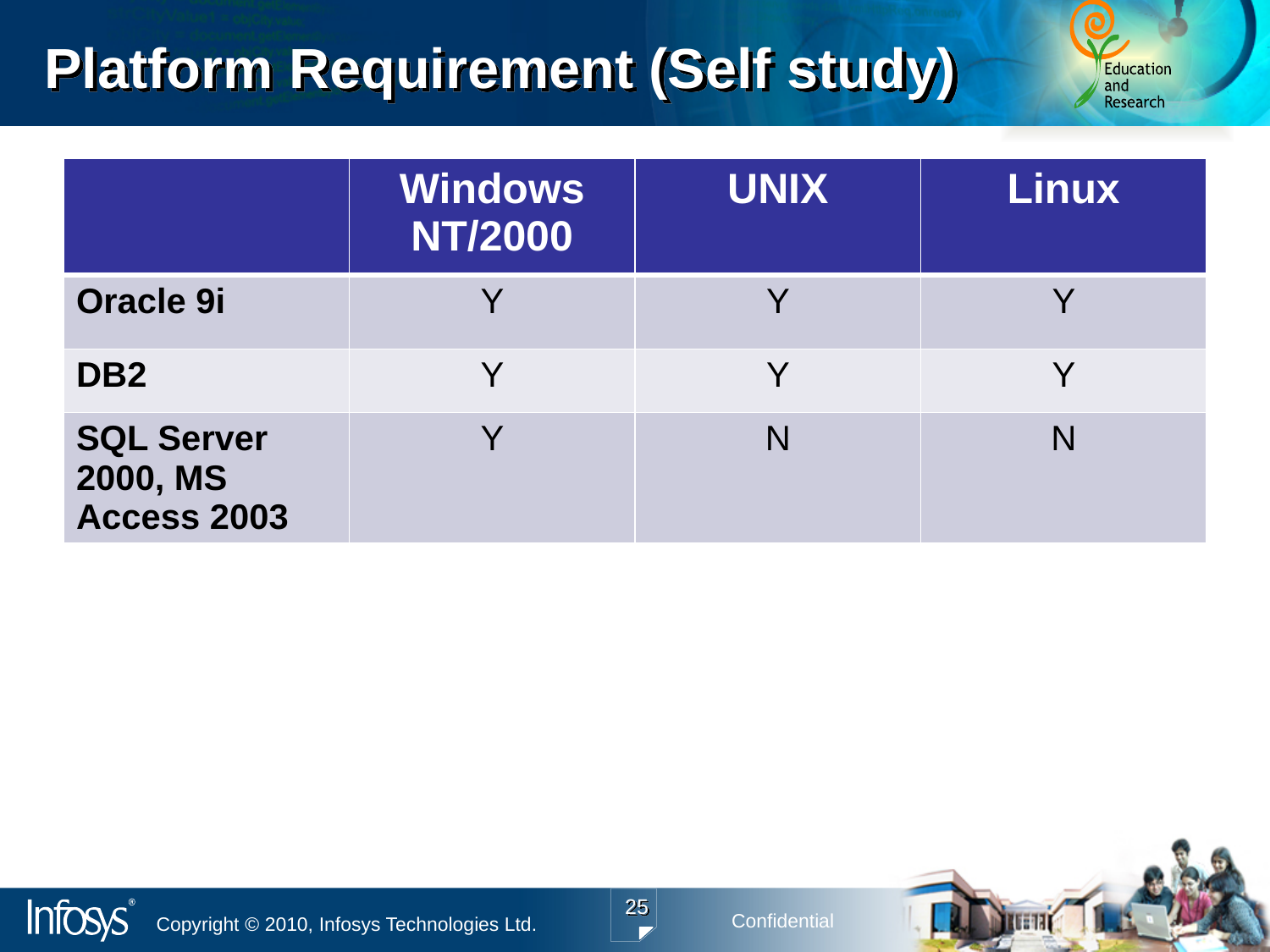

# Platform Requirement (Self study)
|  | Windows NT/2000 | UNIX | Linux |
| --- | --- | --- | --- |
| Oracle 9i | Y | Y | Y |
| DB2 | Y | Y | Y |
| SQL Server 2000, MS Access 2003 | Y | N | N |
25